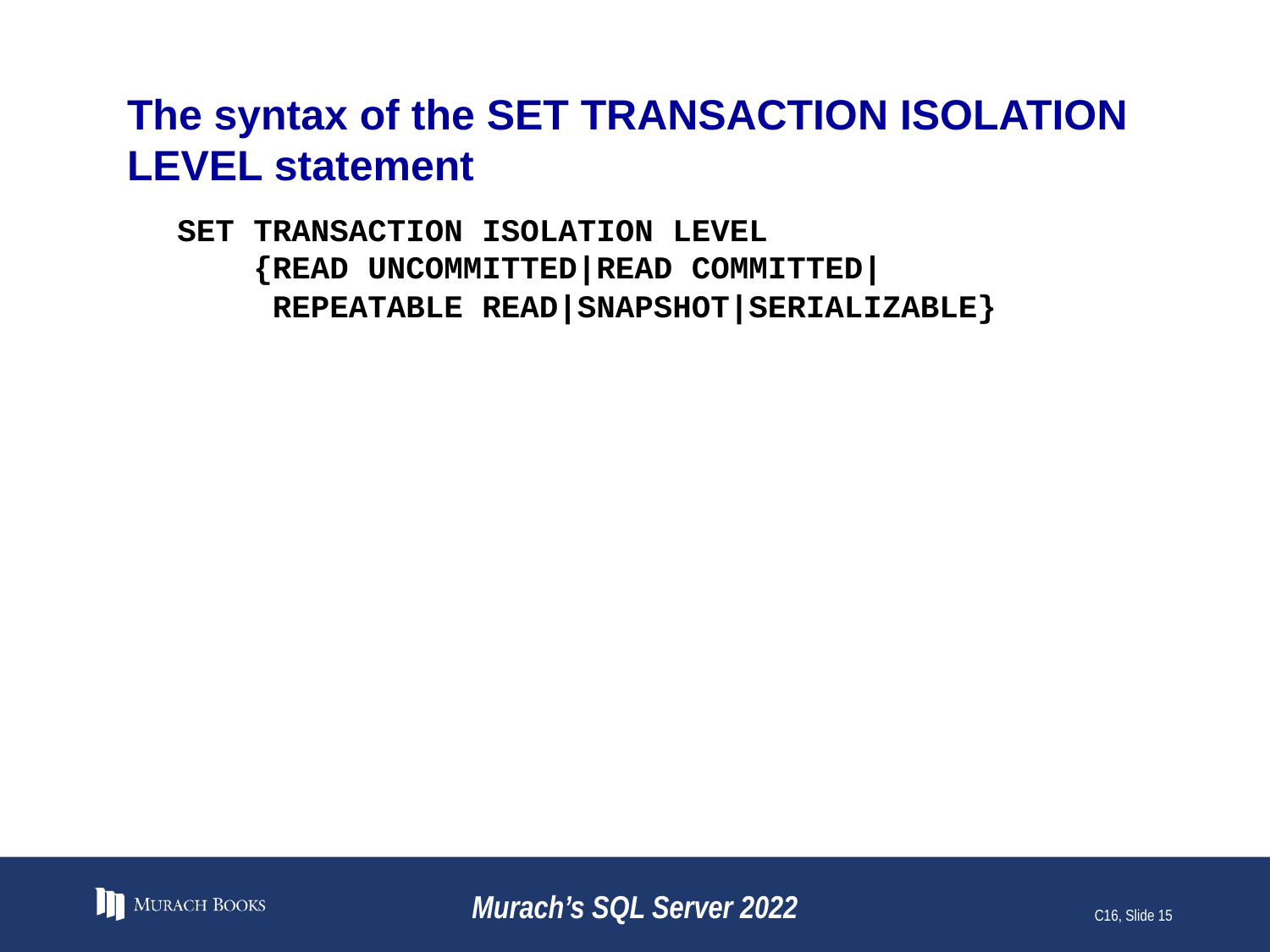

# The syntax of the SET TRANSACTION ISOLATION LEVEL statement
SET TRANSACTION ISOLATION LEVEL
    {READ UNCOMMITTED|READ COMMITTED|
     REPEATABLE READ|SNAPSHOT|SERIALIZABLE}

Murach’s SQL Server 2022

C16, Slide 15